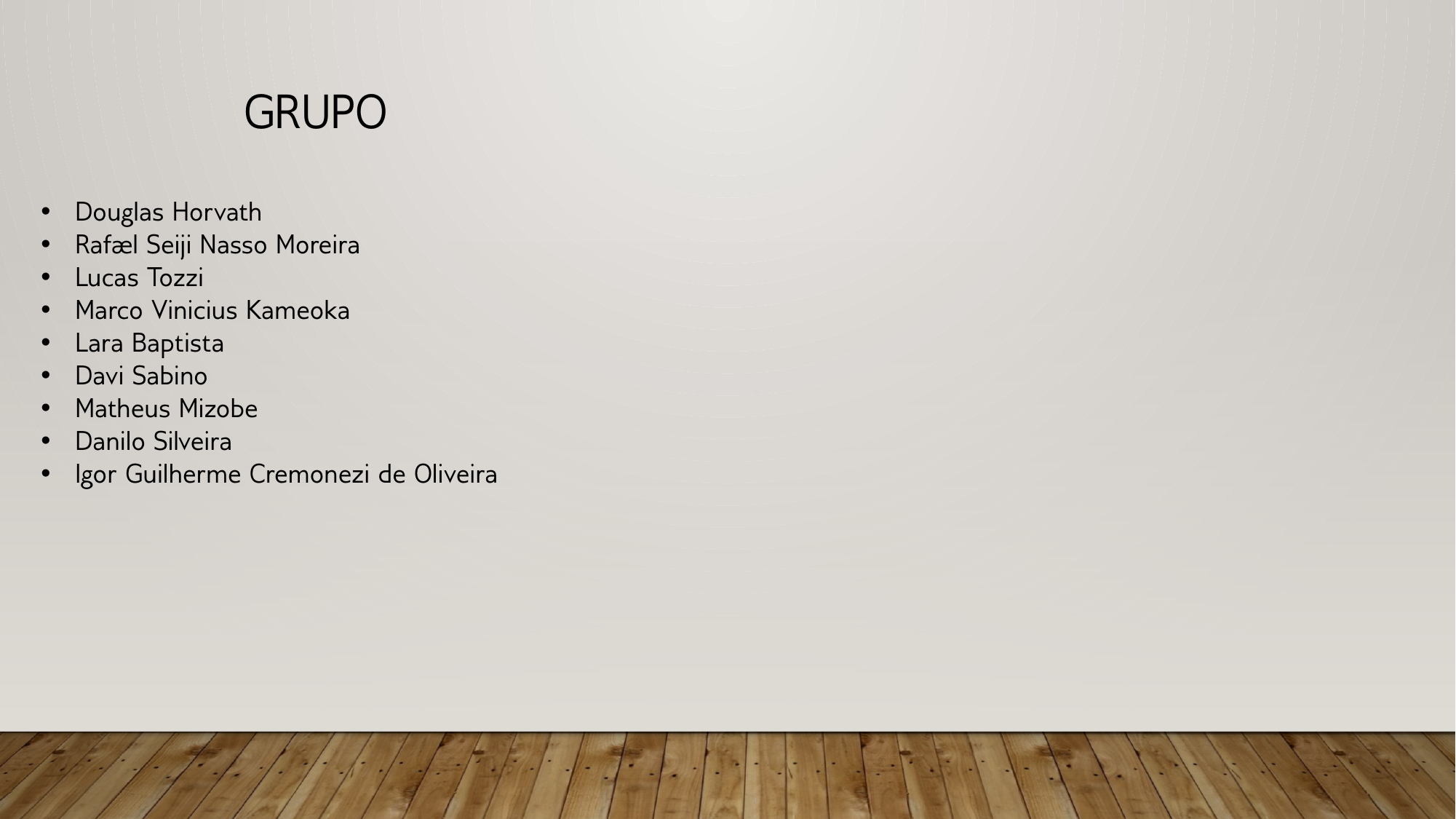

Grupo
Douglas Horvath
Rafael Seiji Nasso Moreira
Lucas Tozzi
Marco Vinicius Kameoka
Lara Baptista
Davi Sabino
Matheus Mizobe
Danilo Silveira
Igor Guilherme Cremonezi de Oliveira